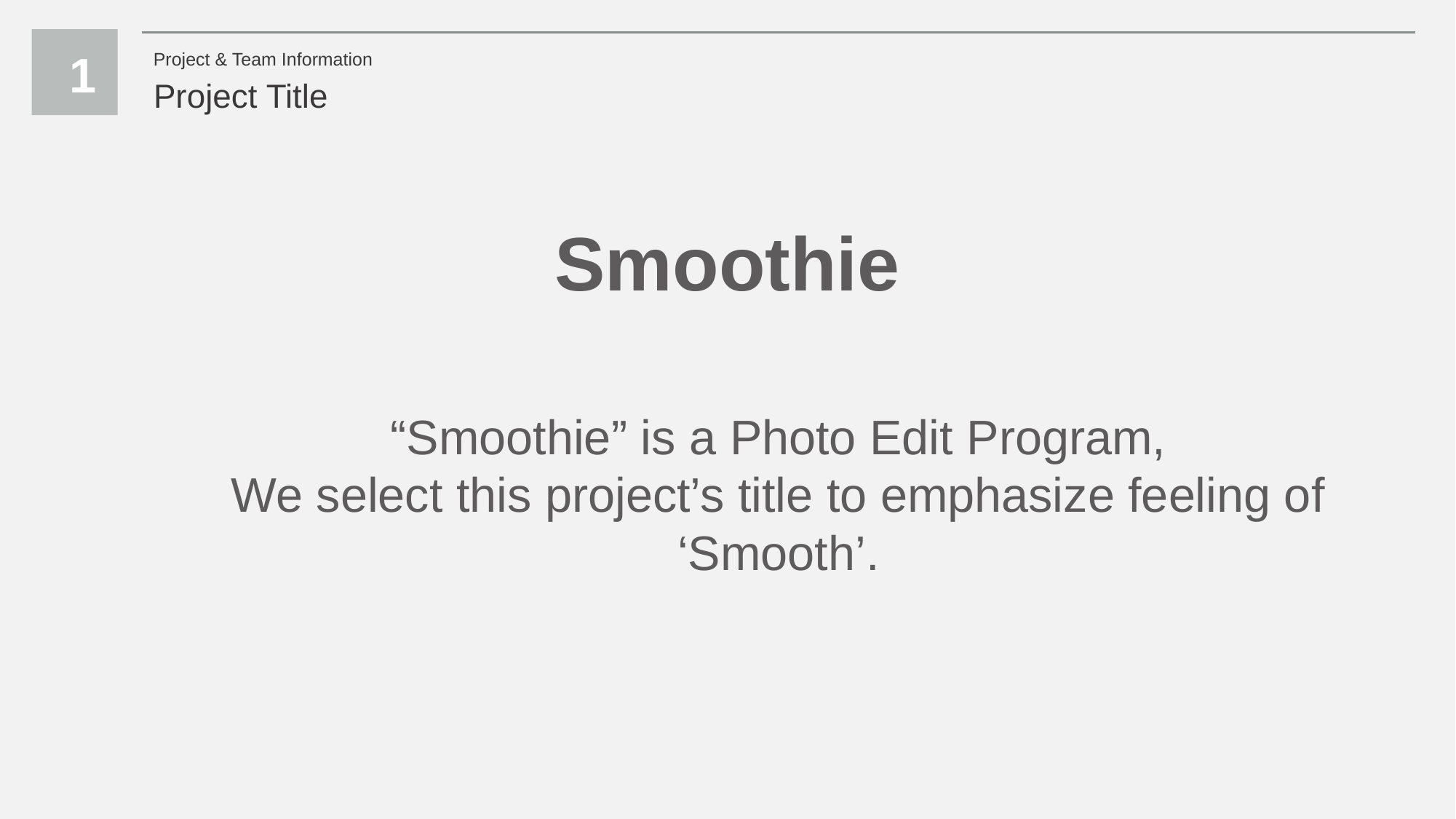

1
Project & Team Information
Project Title
Smoothie
“Smoothie” is a Photo Edit Program,
We select this project’s title to emphasize feeling of ‘Smooth’.